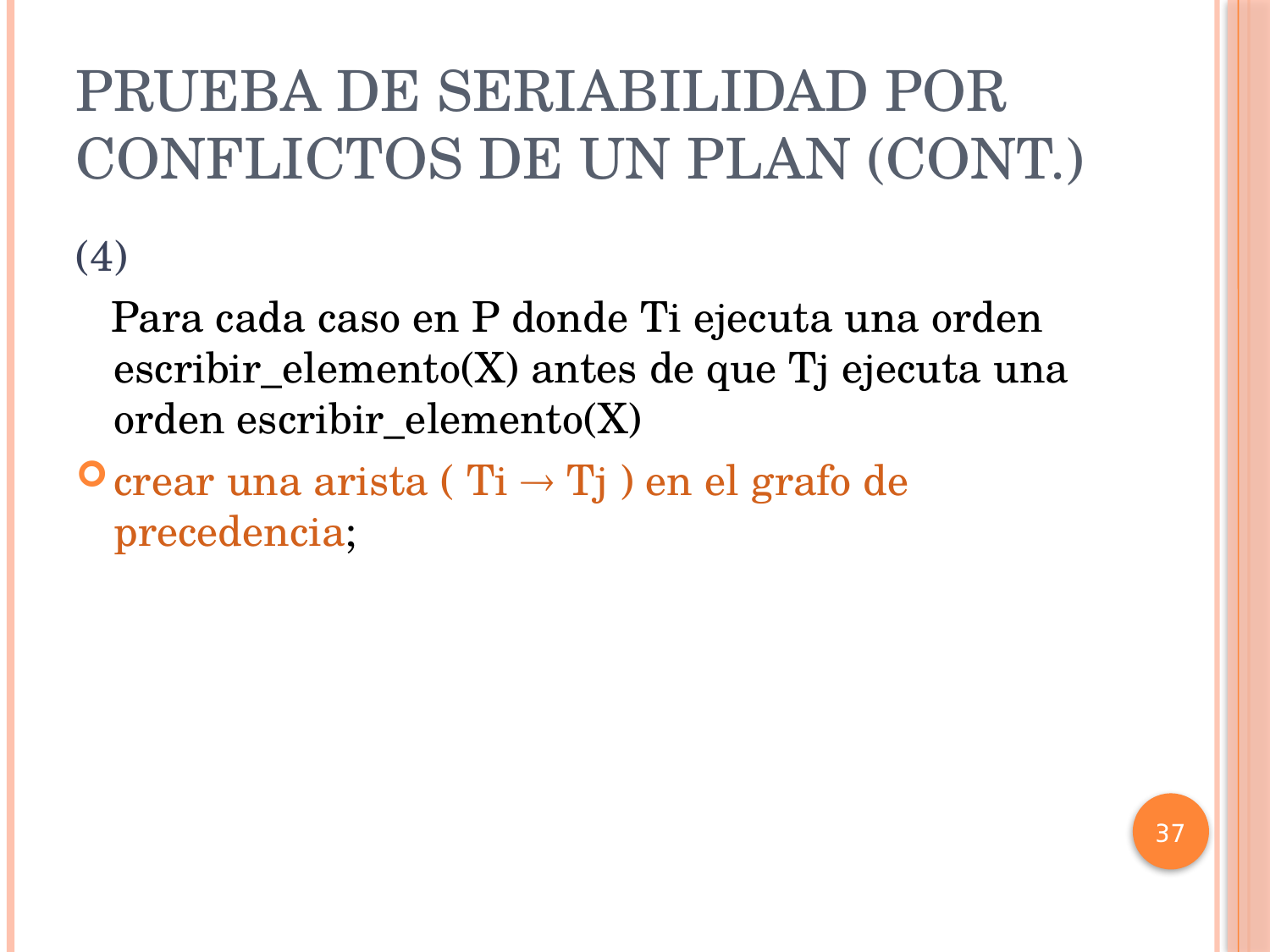

# PRUEBA DE SERIABILIDAD POR CONFLICTOS DE UN PLAN (cont.)
(4)
   Para cada caso en P donde Ti ejecuta una orden escribir_elemento(X) antes de que Tj ejecuta una orden escribir_elemento(X)
crear una arista ( Ti → Tj ) en el grafo de precedencia;

37